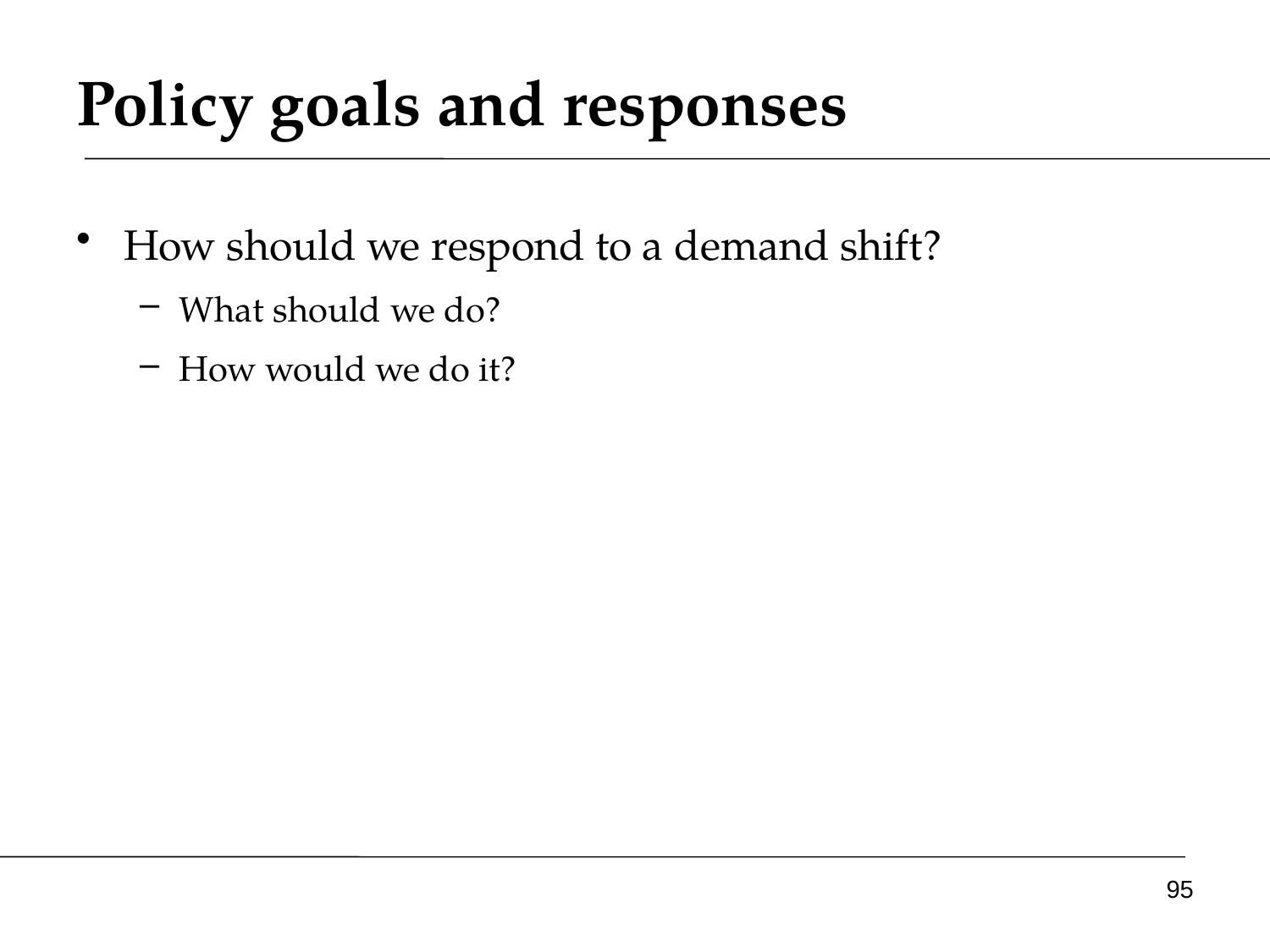

# Policy goals and responses
How should we respond to a demand shift?
What should we do?
How would we do it?
95